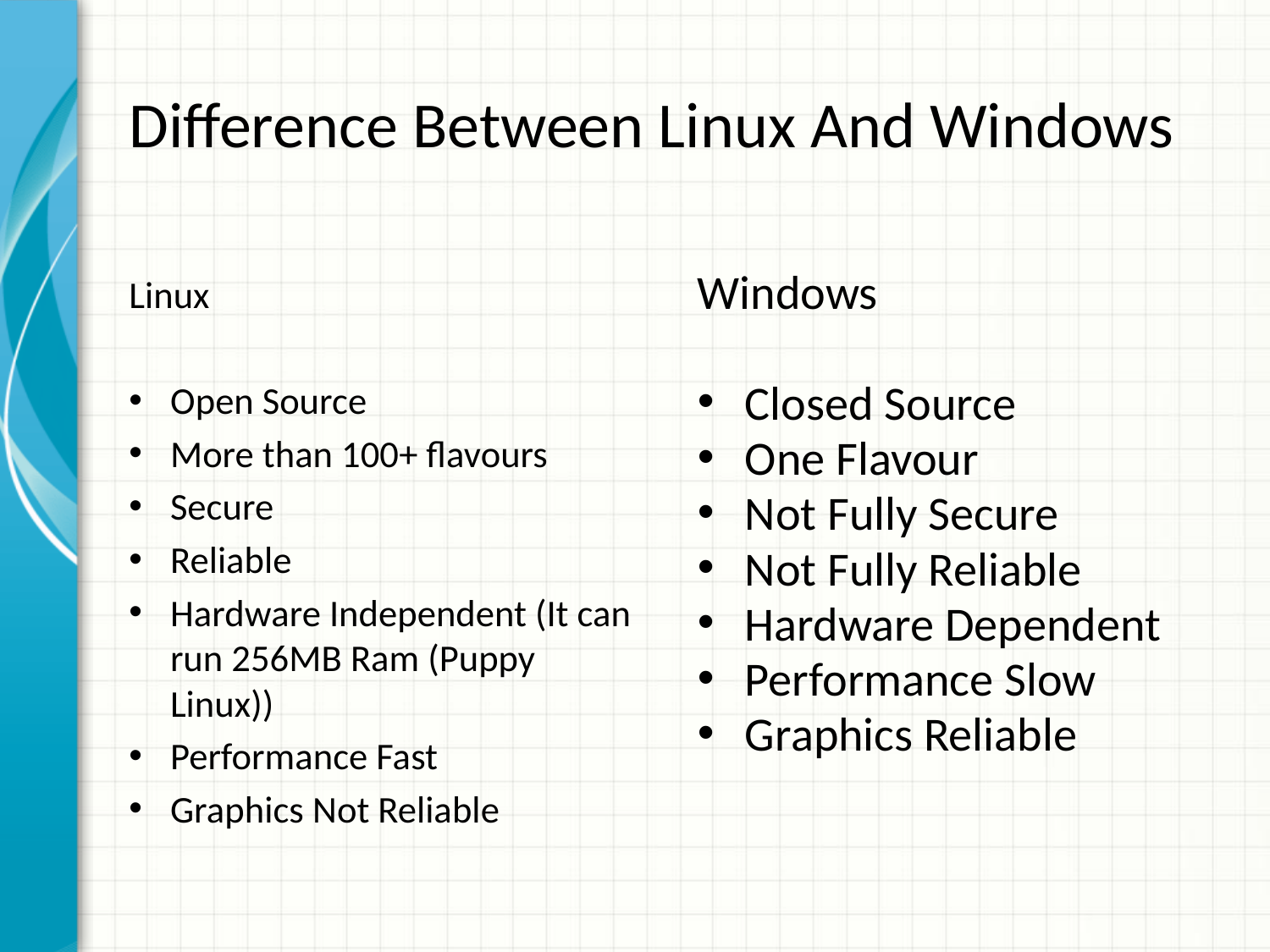

# Difference Between Linux And Windows

Linux

Open Source
More than 100+ flavours
Secure
Reliable
Hardware Independent (It can run 256MB Ram (Puppy Linux))
Performance Fast
Graphics Not Reliable

Windows

Closed Source
One Flavour
Not Fully Secure
Not Fully Reliable
Hardware Dependent
Performance Slow
Graphics Reliable